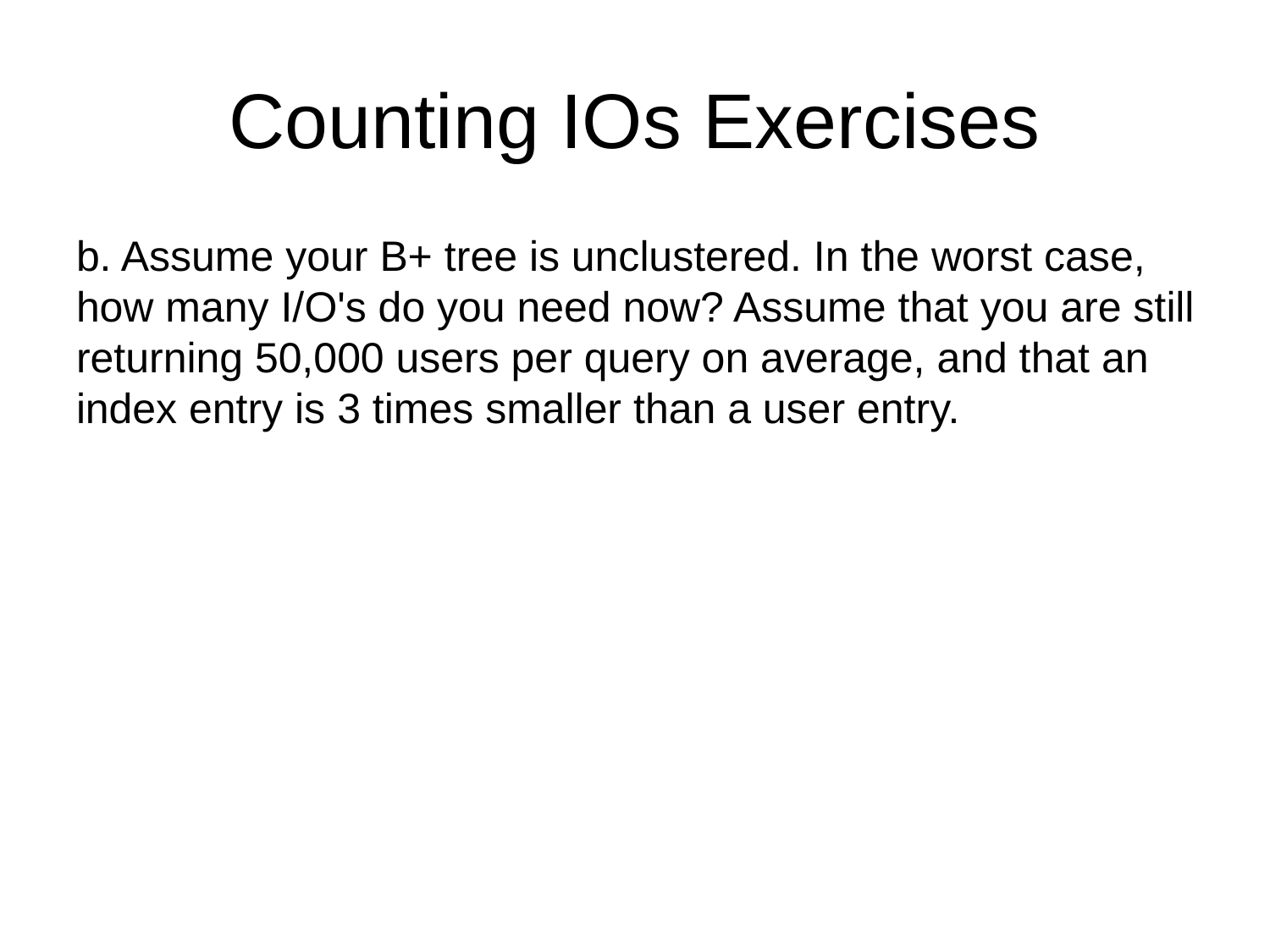

# Counting IOs Exercises
b. Assume your B+ tree is unclustered. In the worst case, how many I/O's do you need now? Assume that you are still returning 50,000 users per query on average, and that an index entry is 3 times smaller than a user entry.